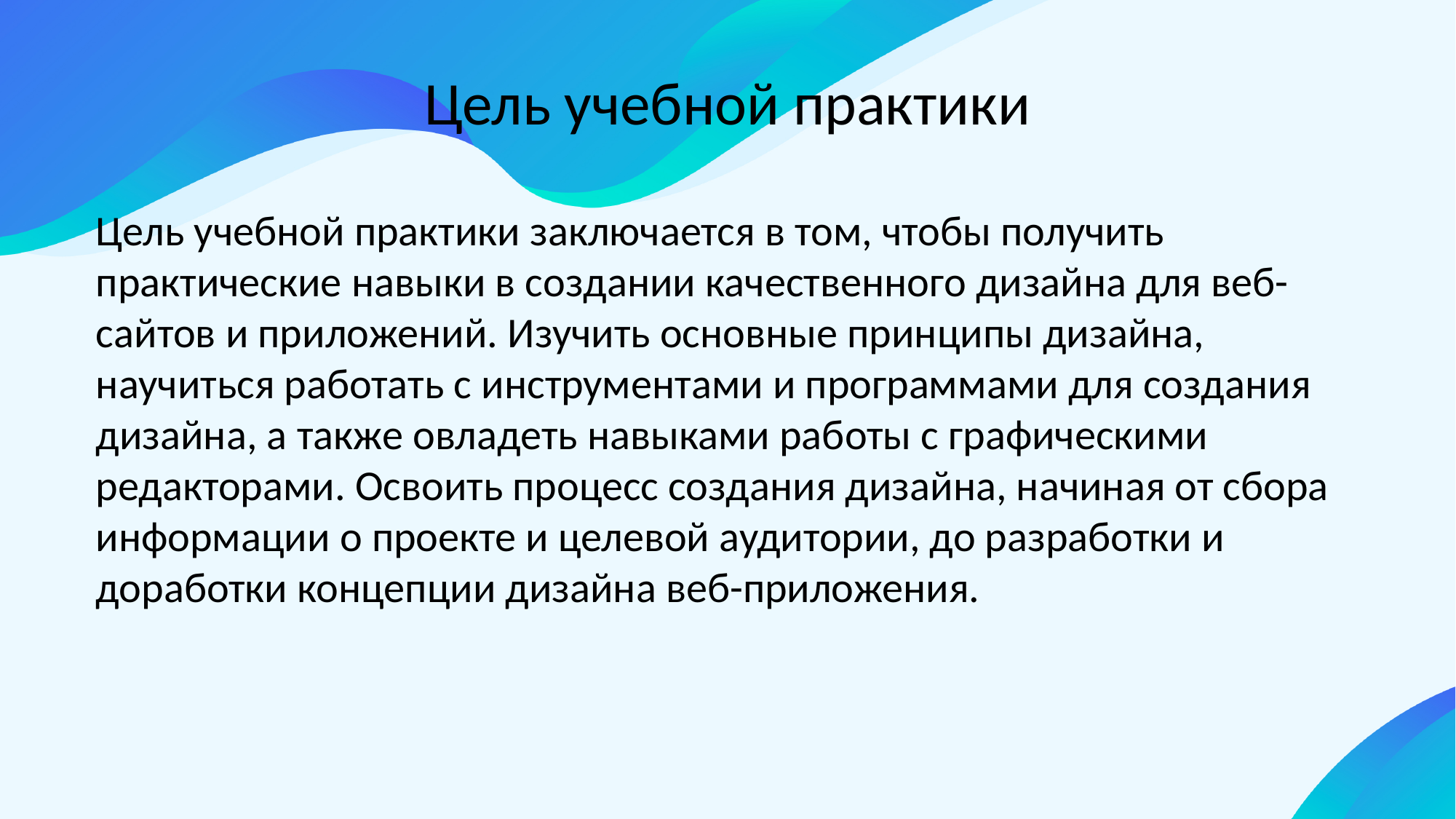

Цель учебной практики
Цель учебной практики заключается в том, чтобы получить практические навыки в создании качественного дизайна для веб-сайтов и приложений. Изучить основные принципы дизайна, научиться работать с инструментами и программами для создания дизайна, а также овладеть навыками работы с графическими редакторами. Освоить процесс создания дизайна, начиная от сбора информации о проекте и целевой аудитории, до разработки и доработки концепции дизайна веб-приложения.